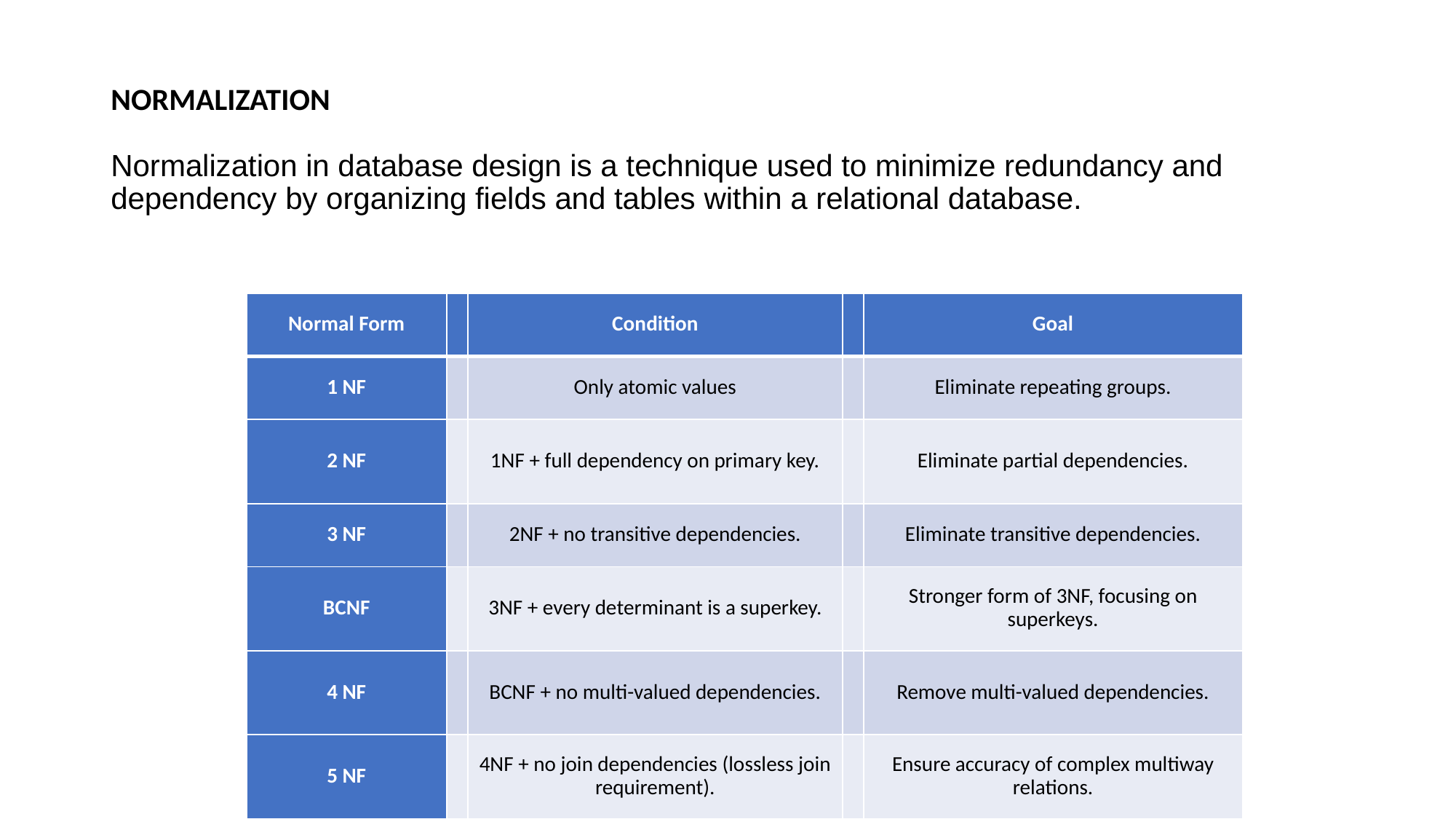

# NORMALIZATION Normalization in database design is a technique used to minimize redundancy and dependency by organizing fields and tables within a relational database.
| Normal Form |  | Condition |  | Goal |
| --- | --- | --- | --- | --- |
| 1 NF |  | Only atomic values |  | Eliminate repeating groups. |
| 2 NF |  | 1NF + full dependency on primary key. |  | Eliminate partial dependencies. |
| 3 NF |  | 2NF + no transitive dependencies. |  | Eliminate transitive dependencies. |
| BCNF |  | 3NF + every determinant is a superkey. |  | Stronger form of 3NF, focusing on superkeys. |
| 4 NF |  | BCNF + no multi-valued dependencies. |  | Remove multi-valued dependencies. |
| 5 NF |  | 4NF + no join dependencies (lossless join requirement). |  | Ensure accuracy of complex multiway relations. |